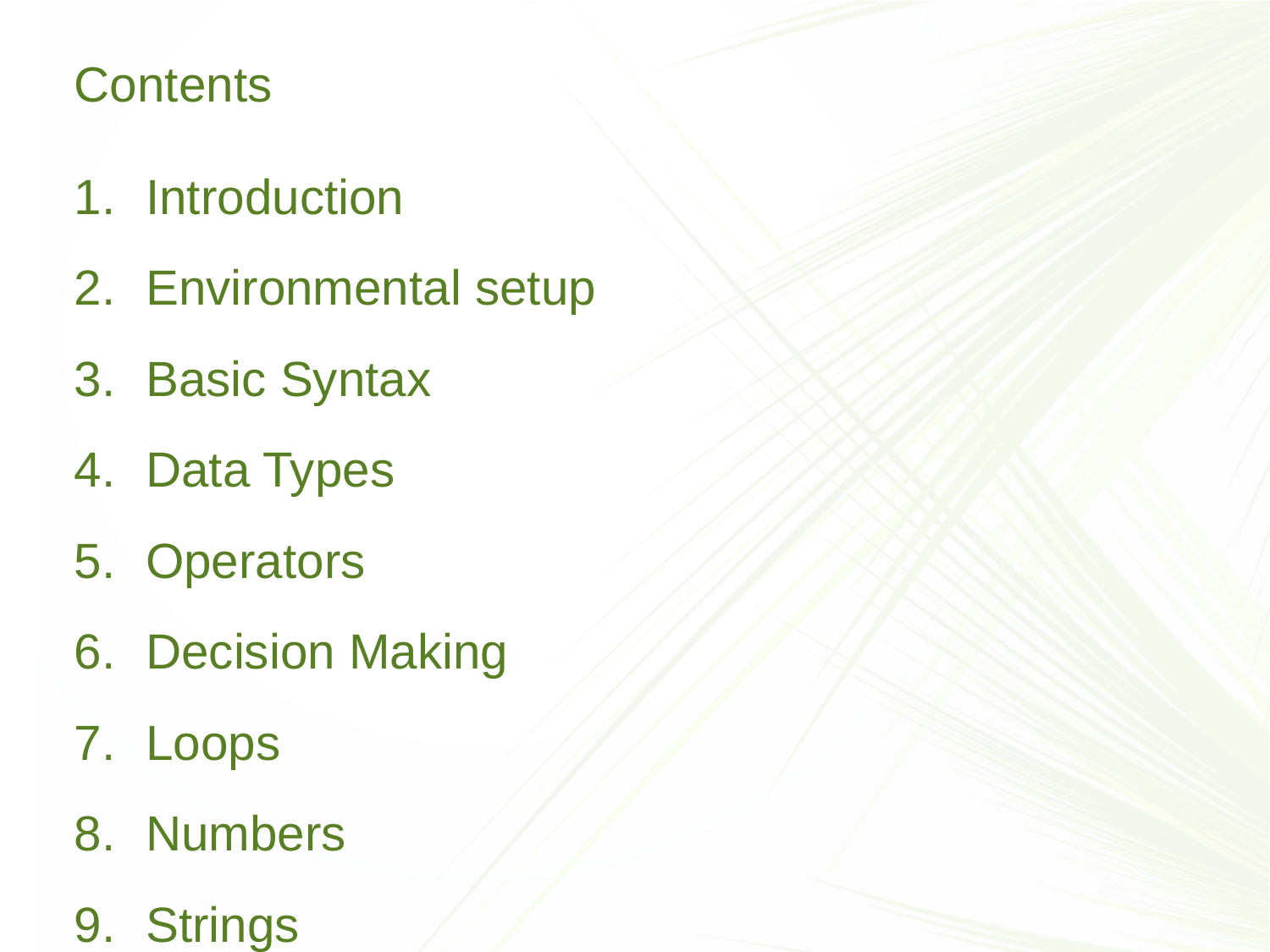

# Contents
Introduction
Environmental setup
Basic Syntax
Data Types
Operators
Decision Making
Loops
Numbers
Strings
File I/O
numPy